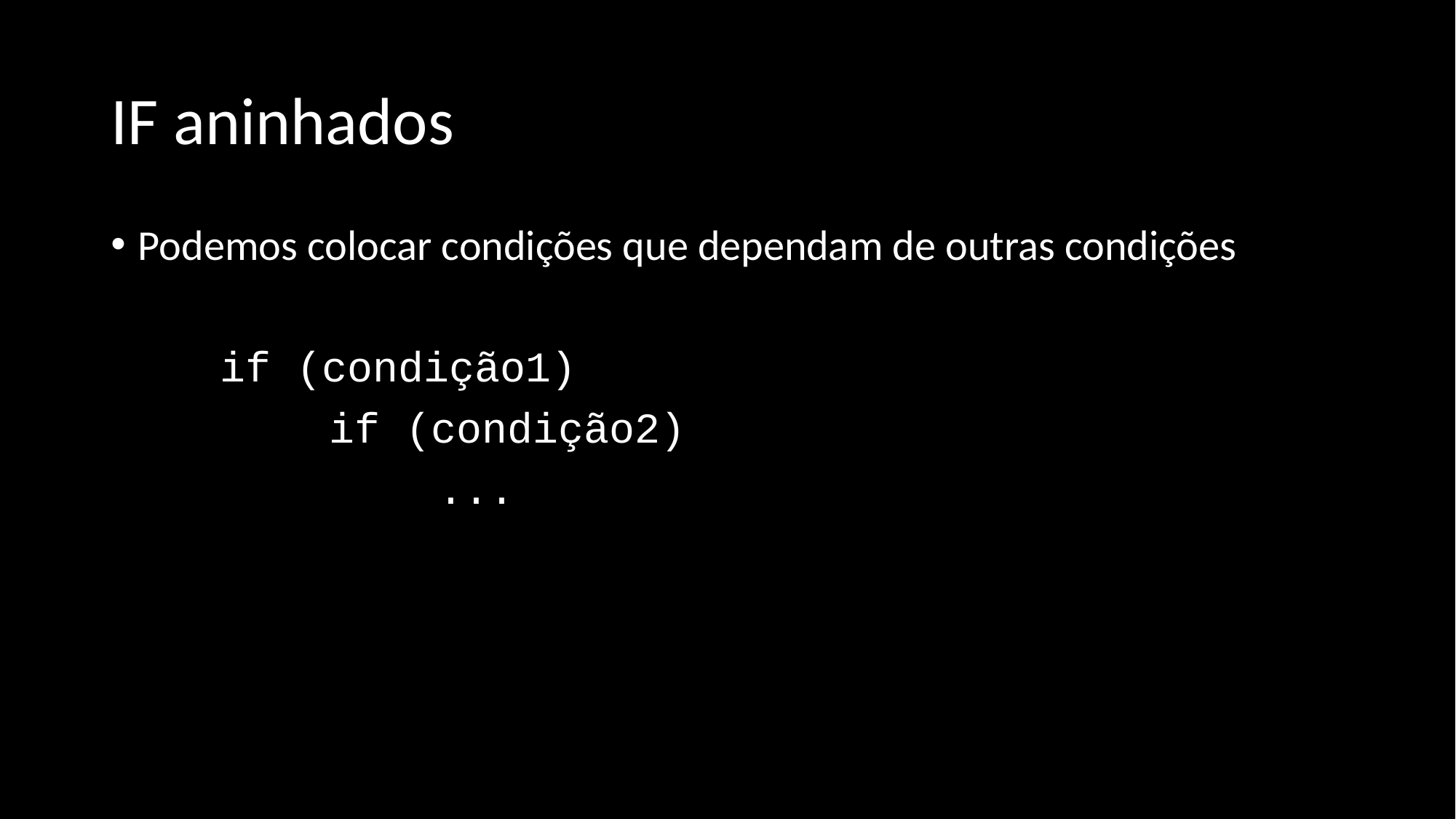

# IF aninhados
Podemos colocar condições que dependam de outras condições

	if (condição1)
		if (condição2)
			...